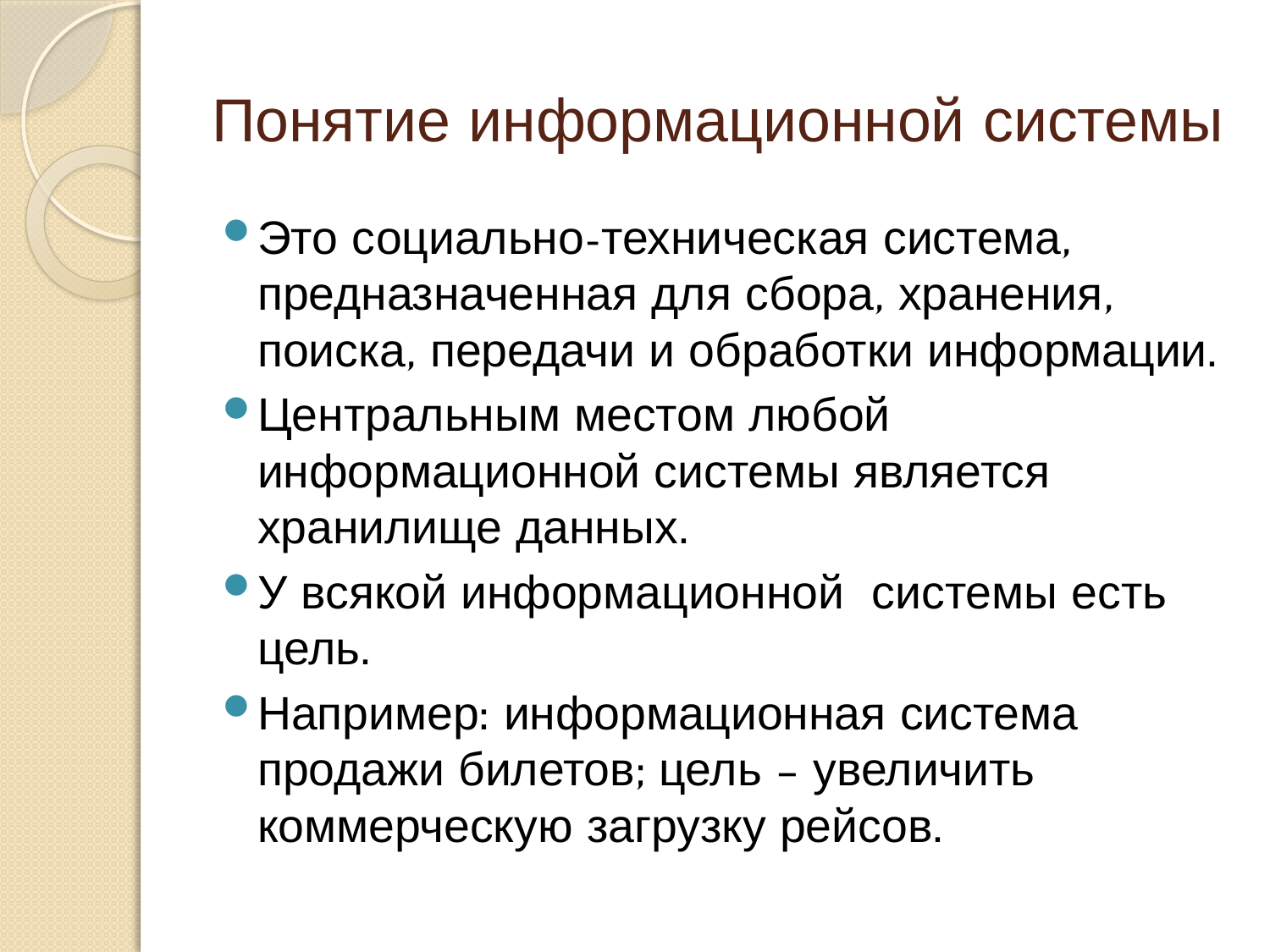

# Понятие информационной системы
Это социально-техническая система, предназначенная для сбора, хранения, поиска, передачи и обработки информации.
Центральным местом любой информационной системы является хранилище данных.
У всякой информационной  системы есть цель.
Например: информационная система продажи билетов; цель – увеличить коммерческую загрузку рейсов.